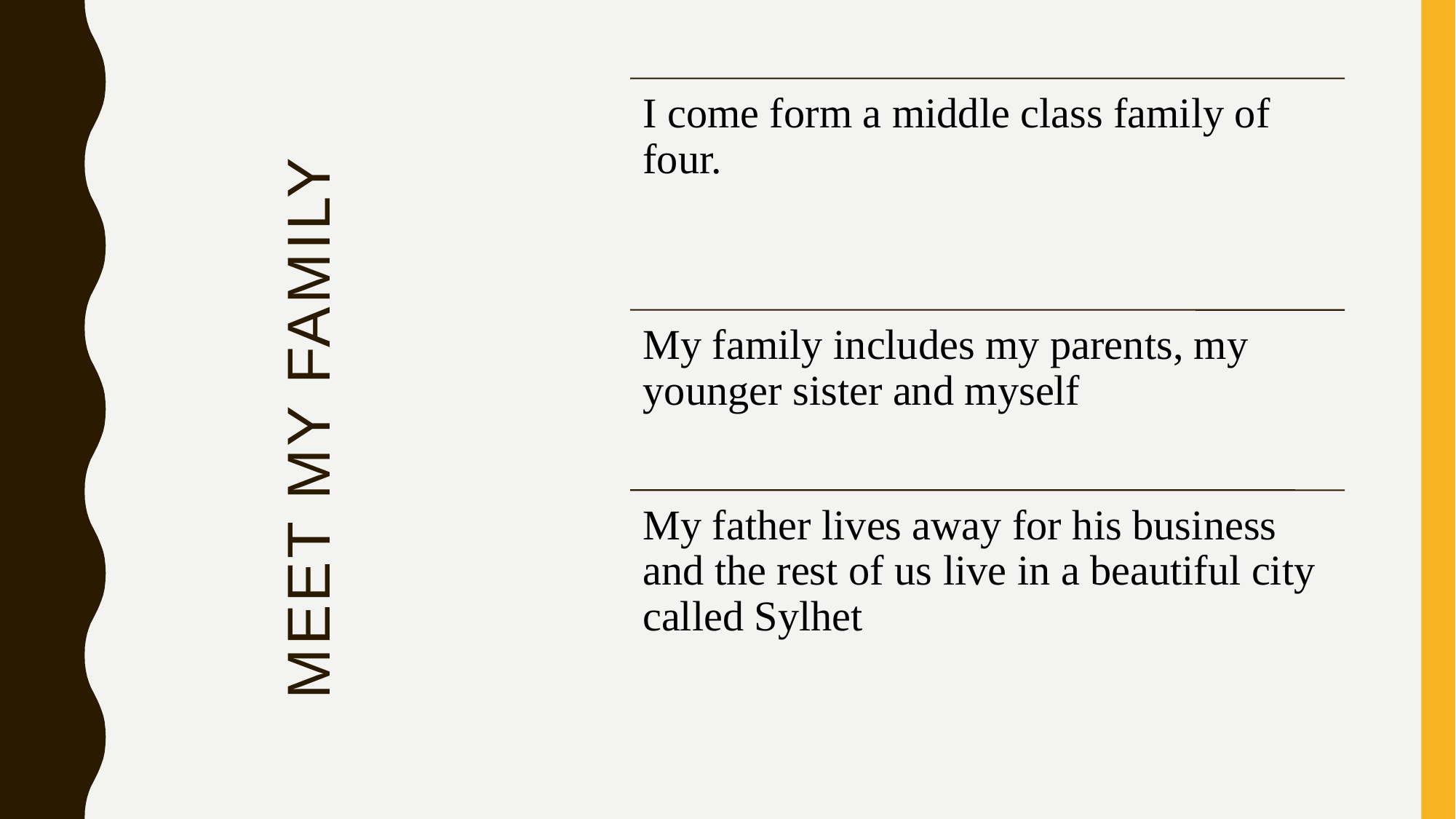

I come form a middle class family of four.
My family includes my parents, my younger sister and myself
My father lives away for his business and the rest of us live in a beautiful city called Sylhet
# Meet My family